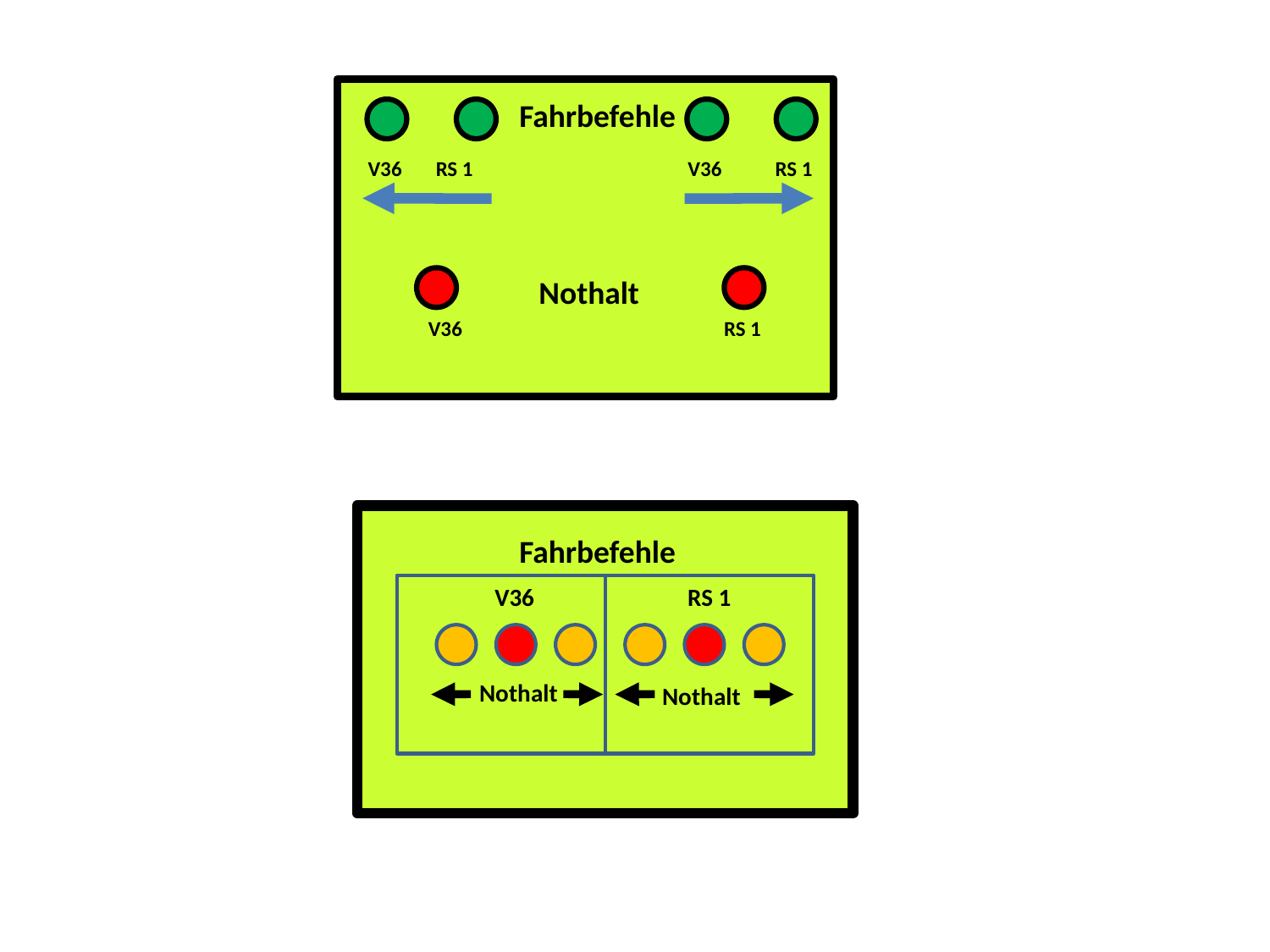

Fahrbefehle

V36       RS 1
V36           RS 1
Nothalt

V36                                                      RS 1

Fahrbefehle

V36

RS 1

Nothalt
Nothalt